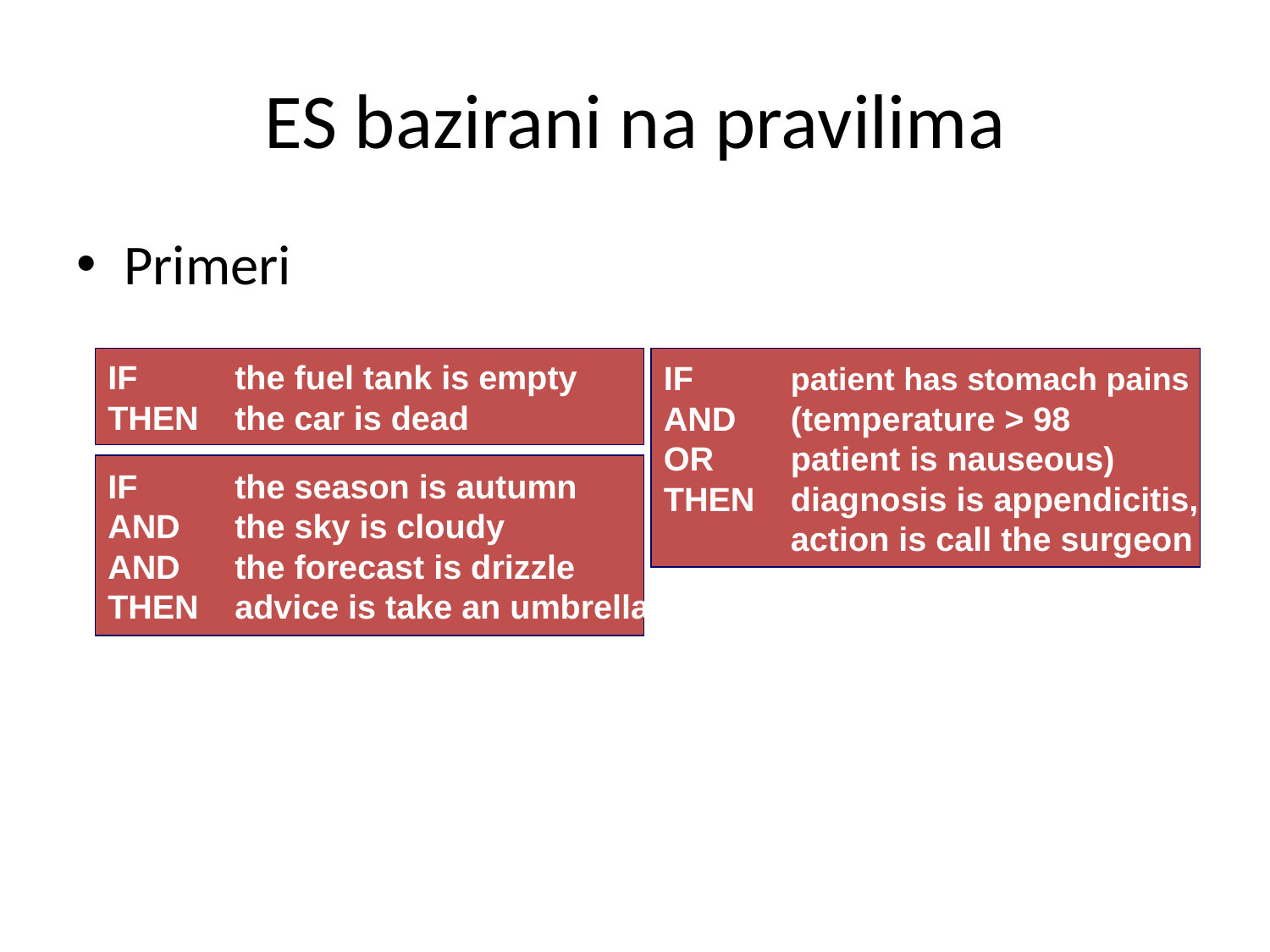

# ES bazirani na pravilima
Primeri
IF 	the fuel tank is empty
THEN 	the car is dead
IF 	patient has stomach pains
AND	(temperature > 98
OR	patient is nauseous)
THEN 	diagnosis is appendicitis,
	action is call the surgeon
IF 	the season is autumn
AND	the sky is cloudy
AND	the forecast is drizzle
THEN 	advice is take an umbrella